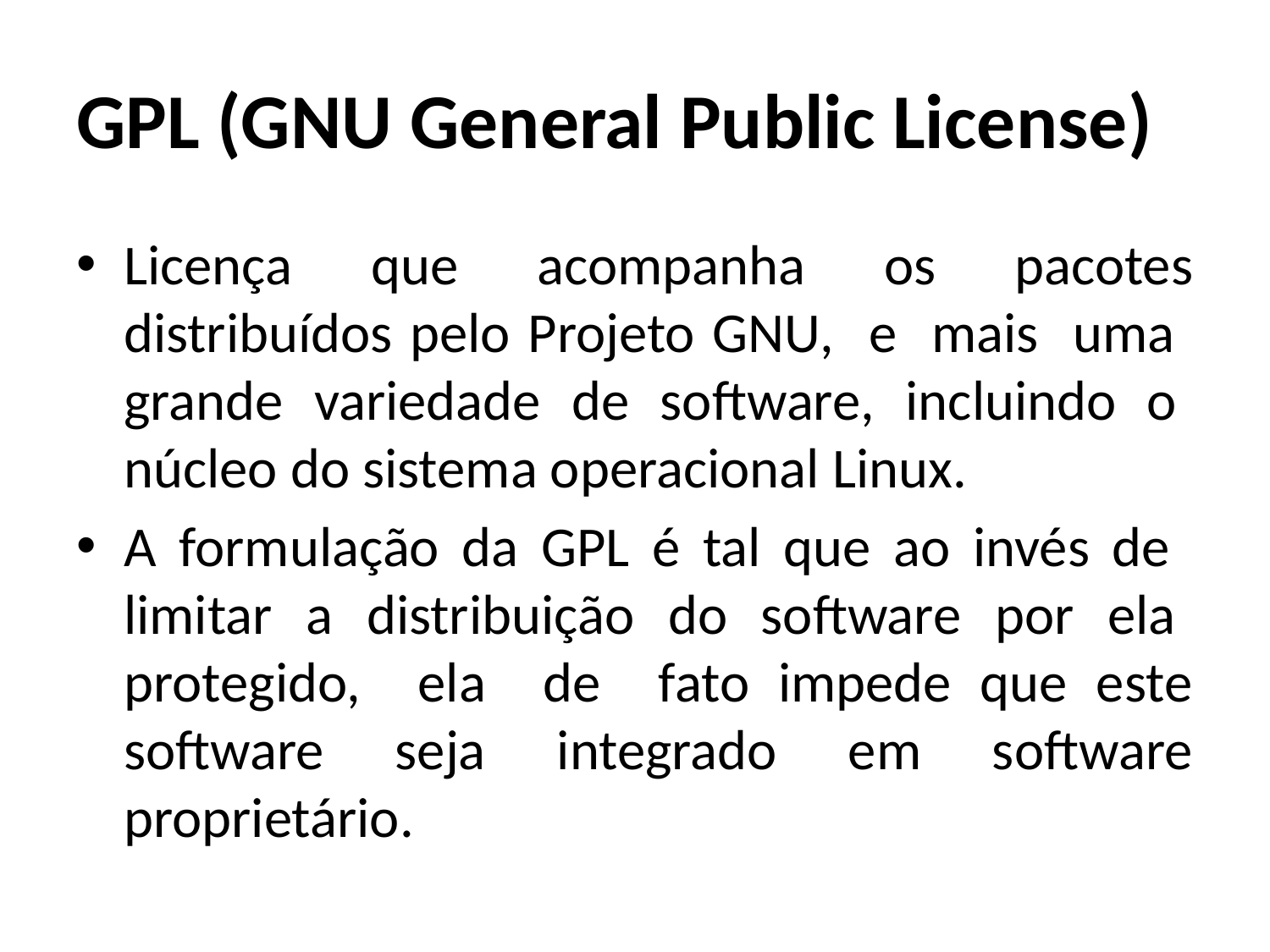

# GPL (GNU General Public License)
Licença que acompanha os pacotes distribuídos pelo Projeto GNU,  e  mais  uma  grande  variedade  de  software,  incluindo  o  núcleo do sistema operacional Linux.
A formulação da GPL é tal que ao invés de  limitar  a  distribuição  do  software  por  ela  protegido,  ela  de  fato impede que este software seja integrado em software proprietário.